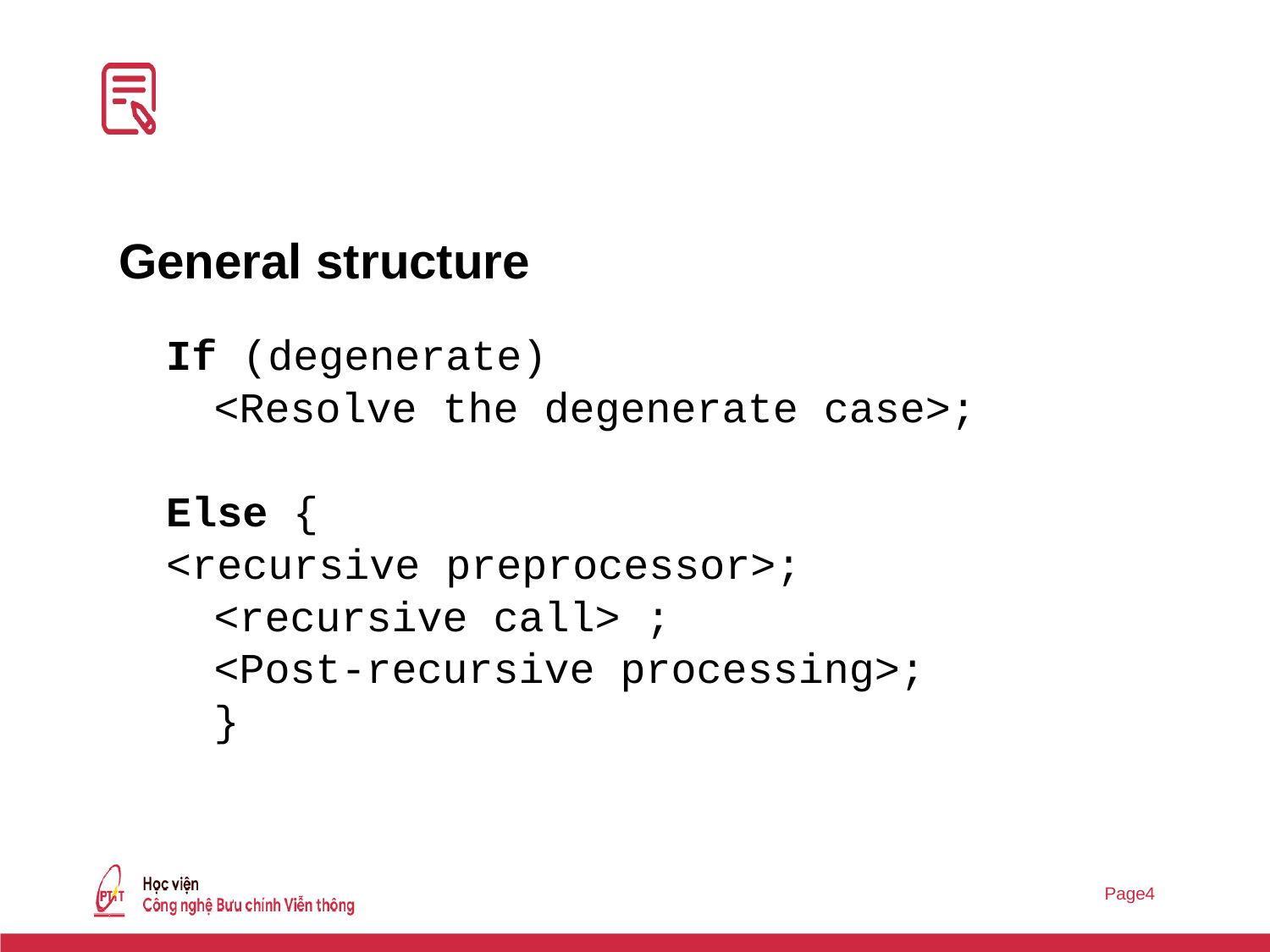

#
General structure

If (degenerate)
<Resolve the degenerate case>;

Else {
<recursive preprocessor>;
<recursive call> ;
<Post-recursive processing>;
}